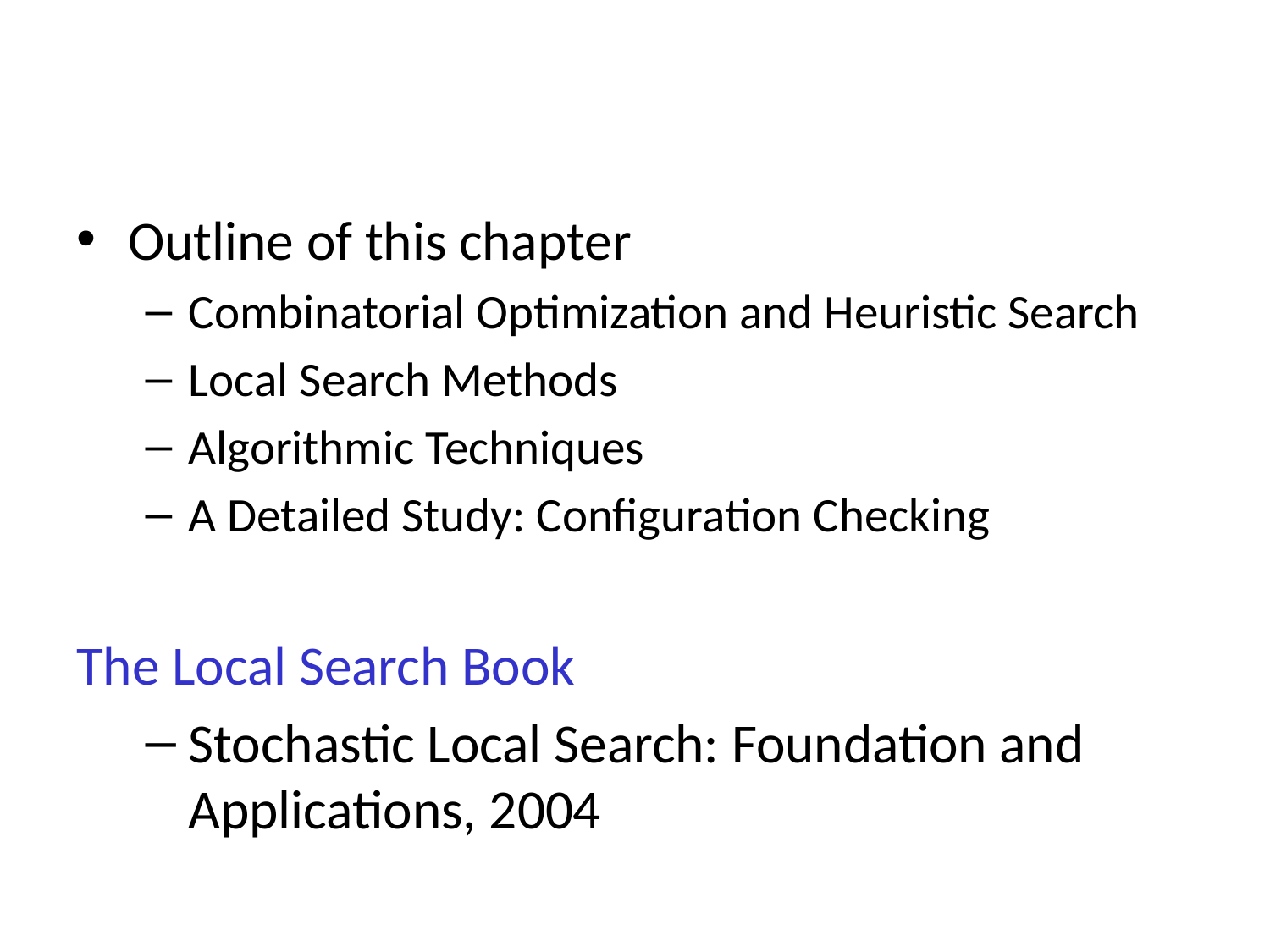

Outline of this chapter
Combinatorial Optimization and Heuristic Search
Local Search Methods
Algorithmic Techniques
A Detailed Study: Configuration Checking

The Local Search Book
Stochastic Local Search: Foundation and Applications, 2004